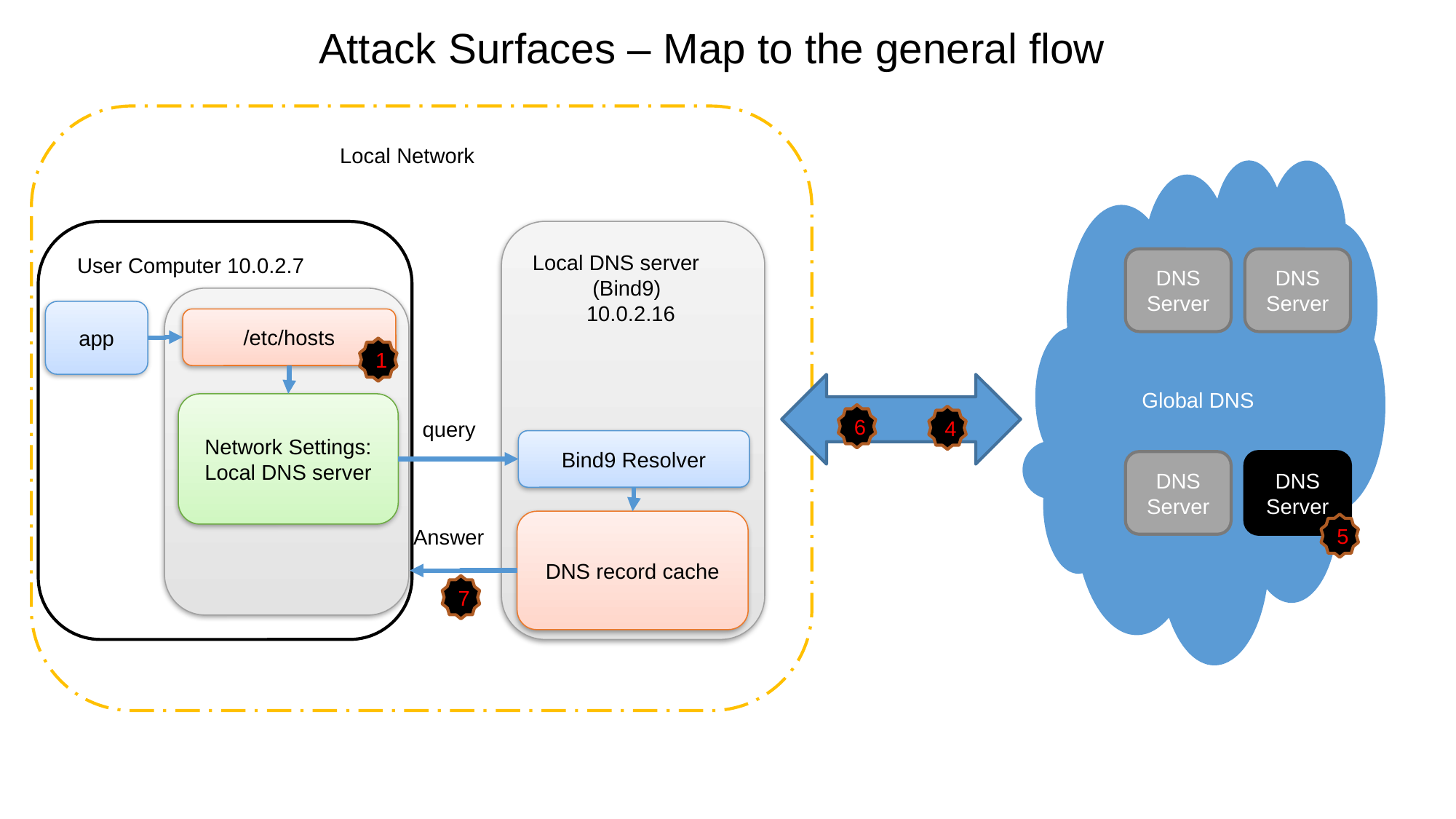

Attack Surfaces – Map to the general flow

Local Network
Global DNS

Local DNS server
          (Bind9)
         10.0.2.16
User Computer 10.0.2.7
DNS Server
DNS Server

app
/etc/hosts
1

Network Settings:
Local DNS server
6
4
query
Bind9 Resolver
DNS Server
DNS Server
DNS record cache
5
Answer
7